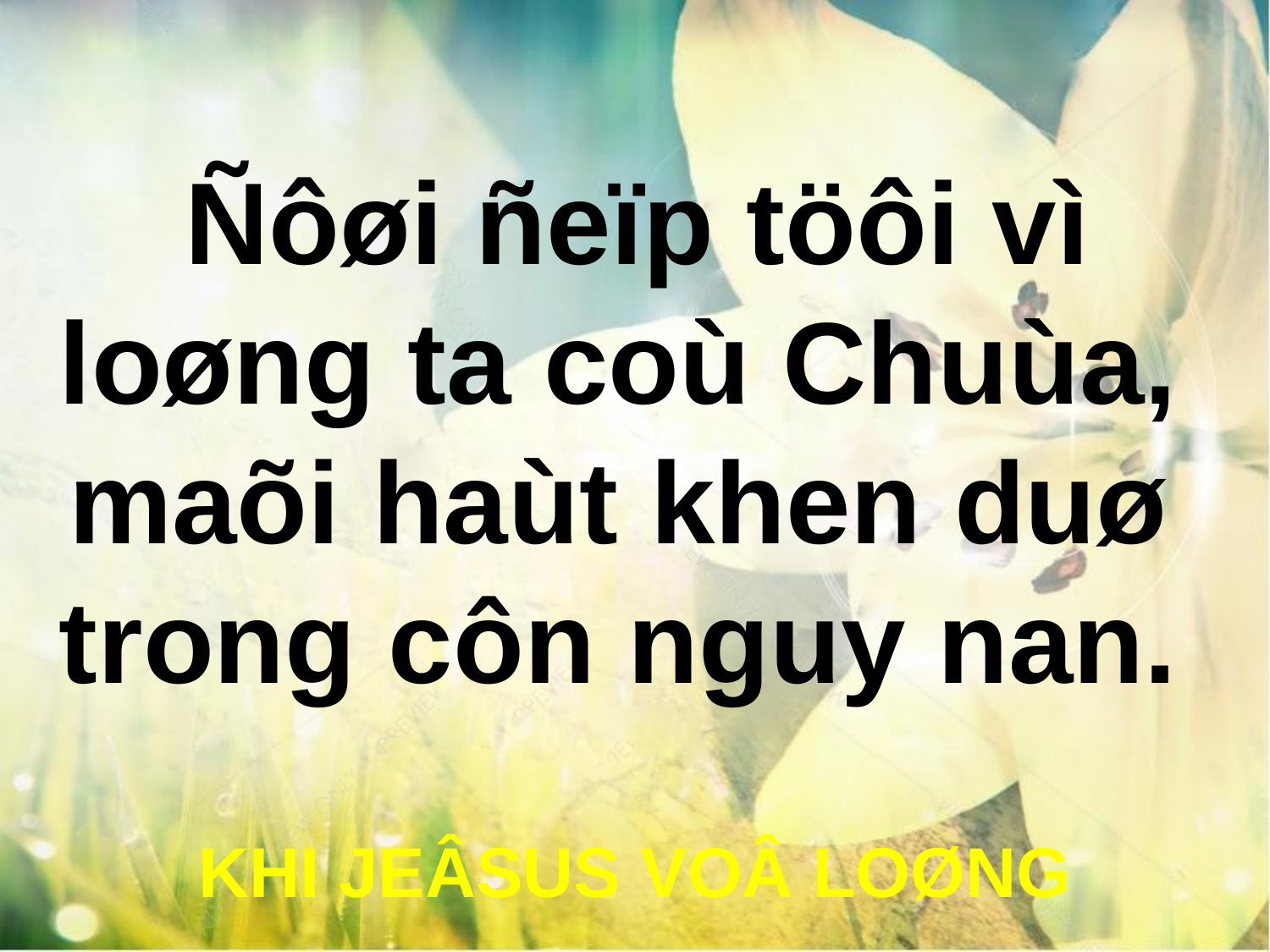

Ñôøi ñeïp töôi vì
loøng ta coù Chuùa,
maõi haùt khen duø
trong côn nguy nan.
KHI JEÂSUS VOÂ LOØNG